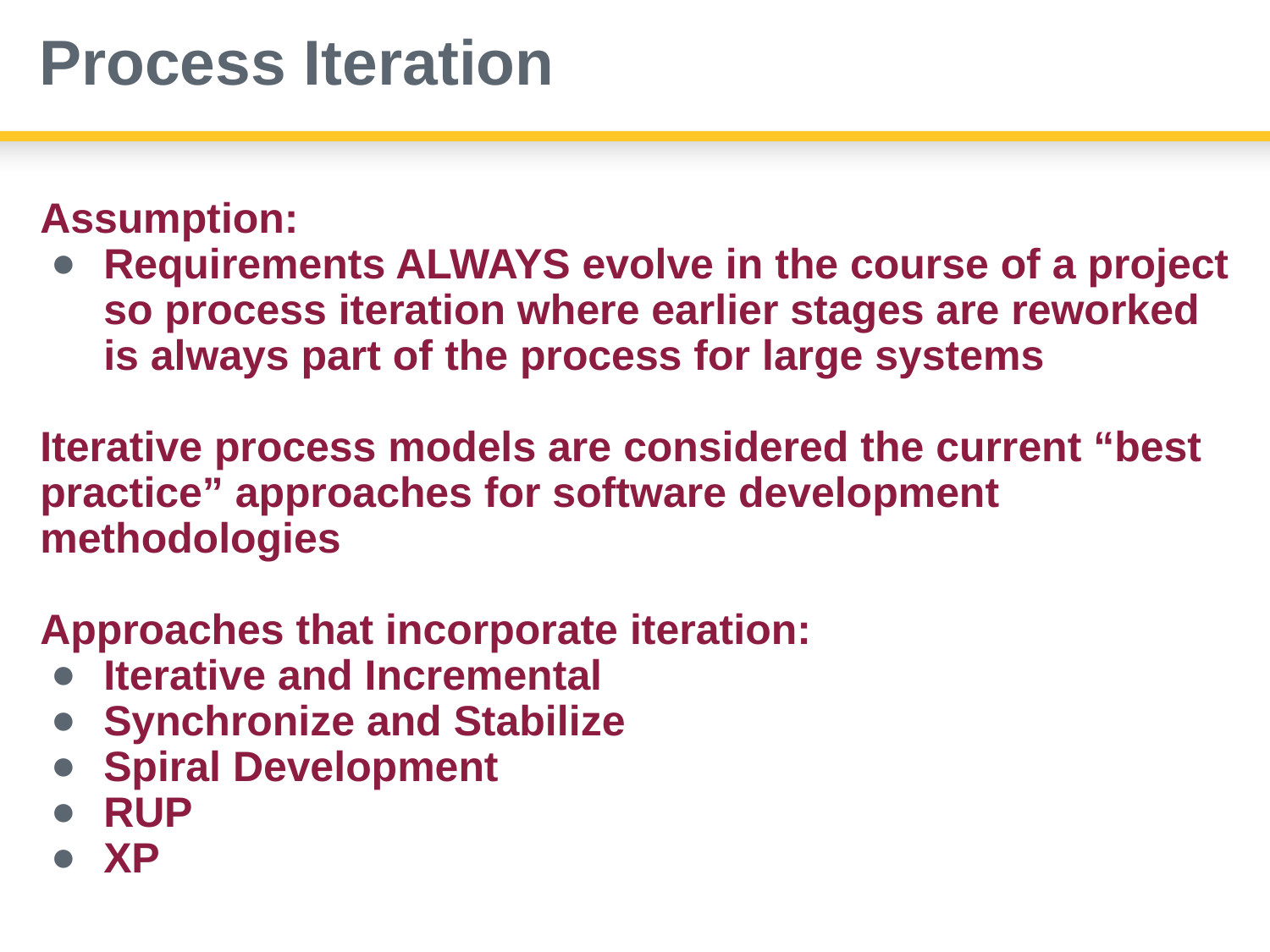

# Process Iteration
Assumption:
Requirements ALWAYS evolve in the course of a project so process iteration where earlier stages are reworked is always part of the process for large systems

Iterative process models are considered the current “best practice” approaches for software development methodologies

Approaches that incorporate iteration:
Iterative and Incremental
Synchronize and Stabilize
Spiral Development
RUP
XP